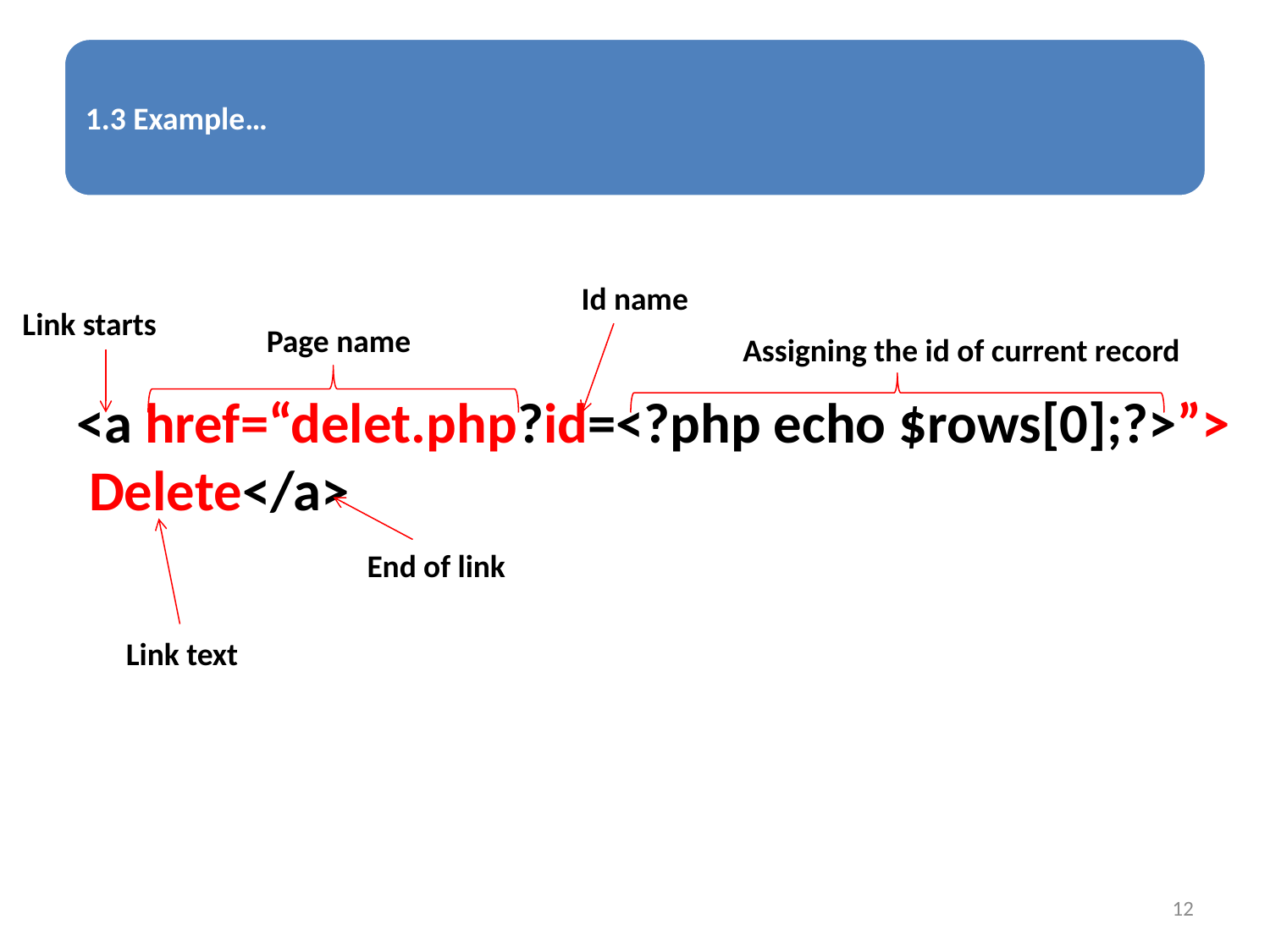

1.3 Example…

<a href=“delet.php?id=<?php echo $rows[0];?>”>    Delete</a>
Id name
Link starts
Page name
Assigning the id of current record
End of link
Link text
12